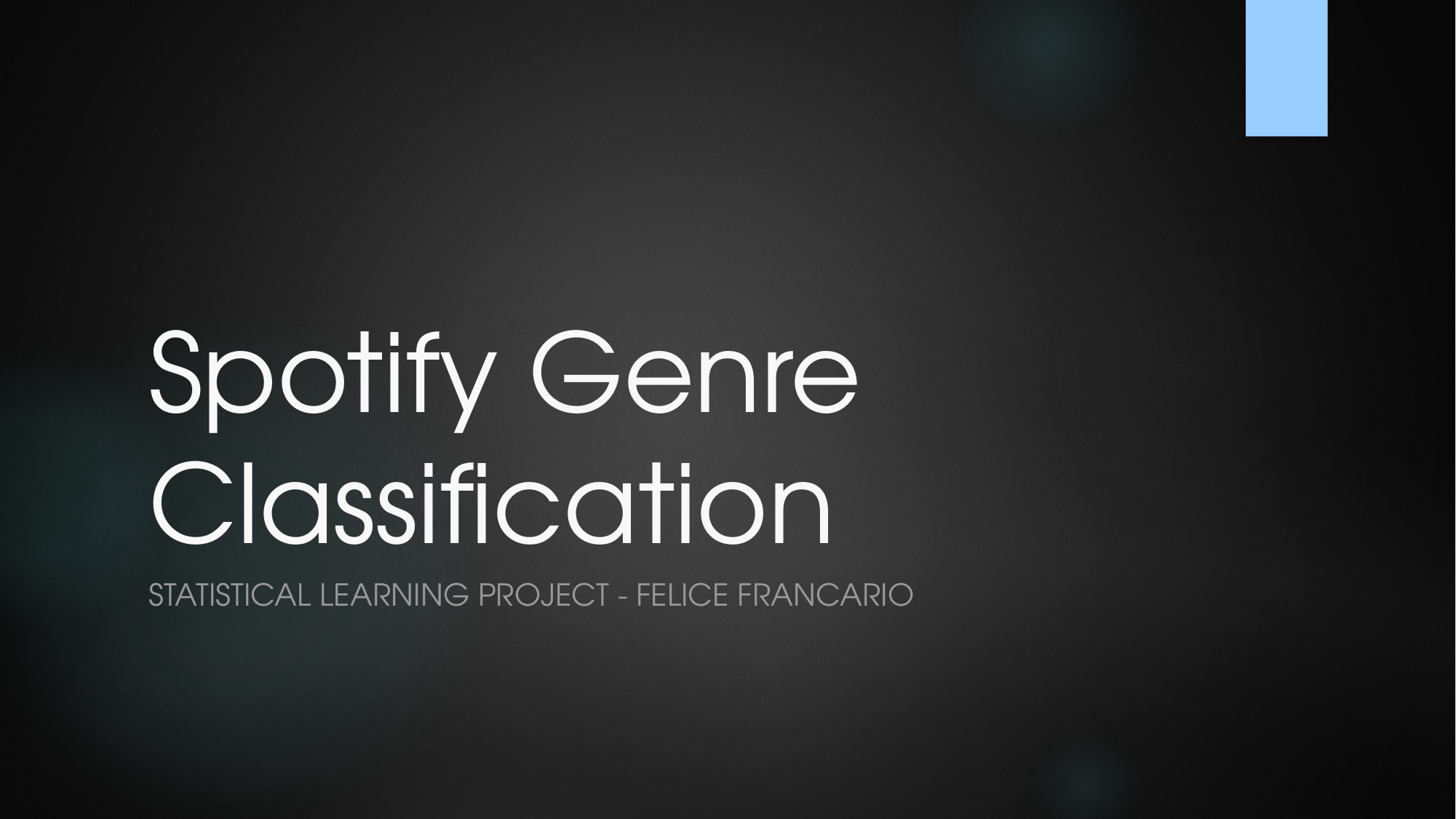

# Spotify Genre Classification
STATISTICAL LEARNING PROJECT - FELICE FRANCARIO